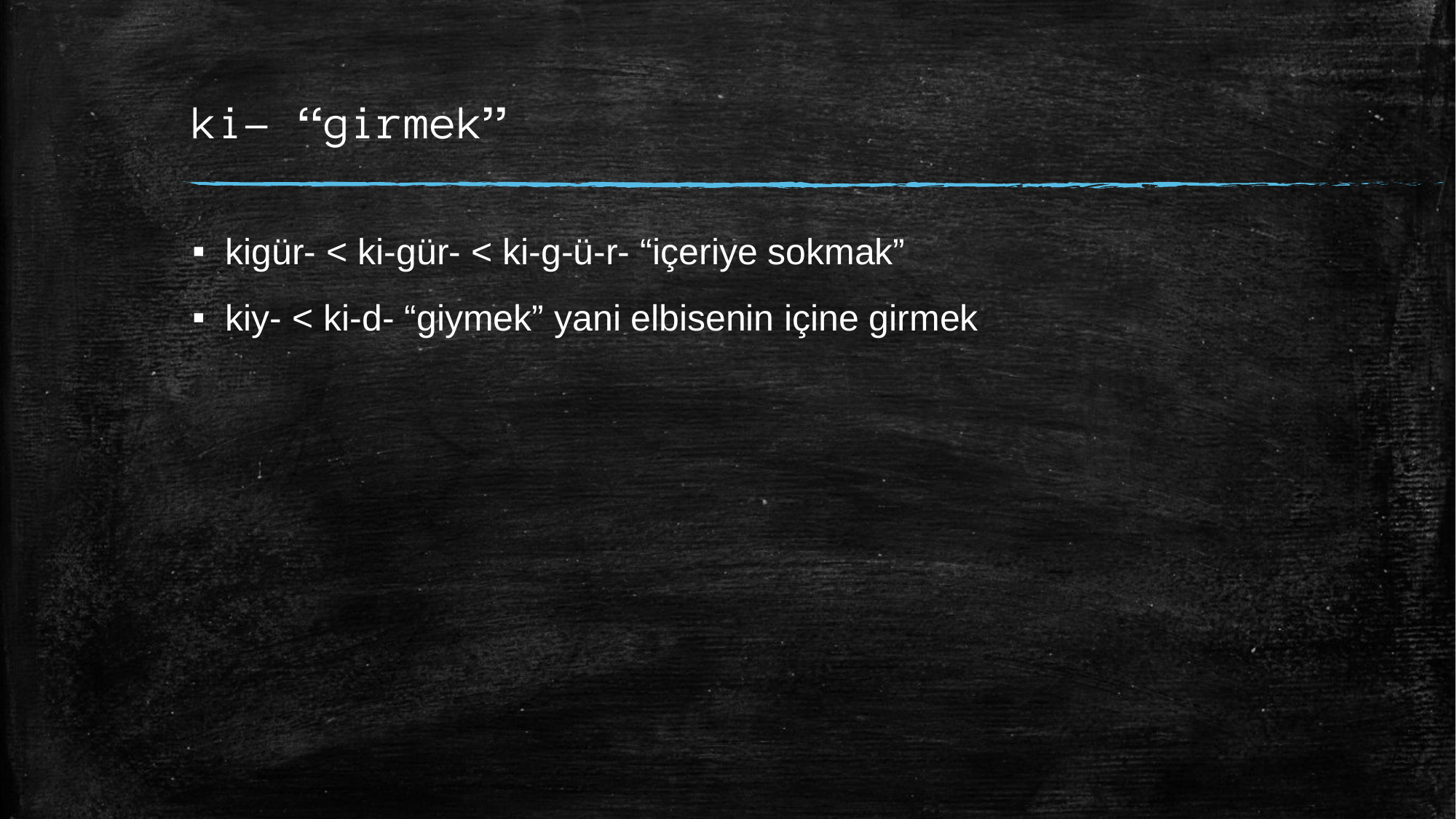

# ki- “girmek”
kigür- < ki-gür- < ki-g-ü-r- “içeriye sokmak”
kiy- < ki-d- “giymek” yani elbisenin içine girmek